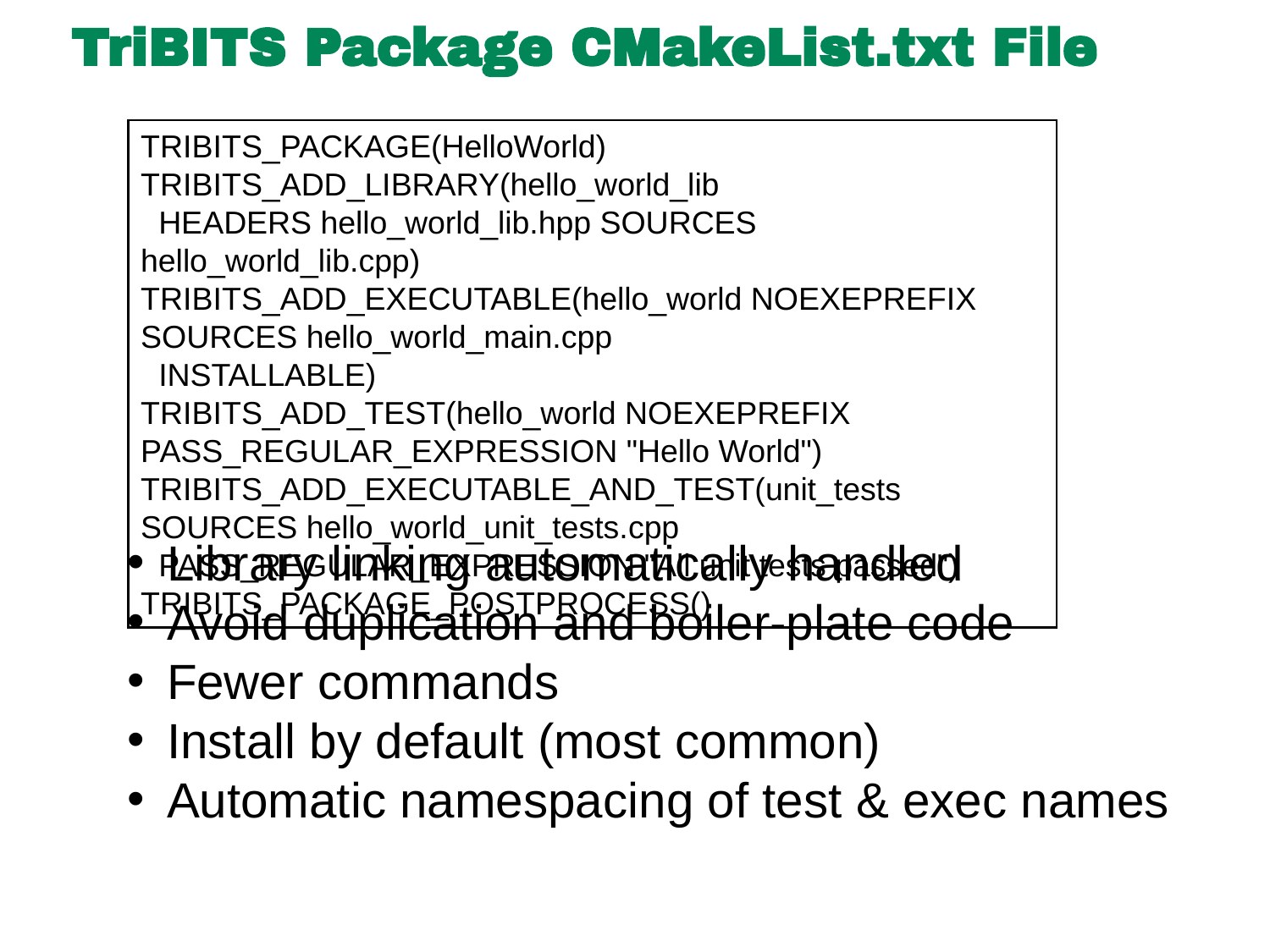

# TriBITS Package CMakeList.txt File
TRIBITS_PACKAGE(HelloWorld)
TRIBITS_ADD_LIBRARY(hello_world_lib
  HEADERS hello_world_lib.hpp SOURCES hello_world_lib.cpp)
TRIBITS_ADD_EXECUTABLE(hello_world NOEXEPREFIX SOURCES hello_world_main.cpp
  INSTALLABLE)
TRIBITS_ADD_TEST(hello_world NOEXEPREFIX PASS_REGULAR_EXPRESSION "Hello World")
TRIBITS_ADD_EXECUTABLE_AND_TEST(unit_tests SOURCES hello_world_unit_tests.cpp
  PASS_REGULAR_EXPRESSION "All unit tests passed")
TRIBITS_PACKAGE_POSTPROCESS()
Library linking automatically handled
Avoid duplication and boiler-plate code
Fewer commands
Install by default (most common)
Automatic namespacing of test & exec names